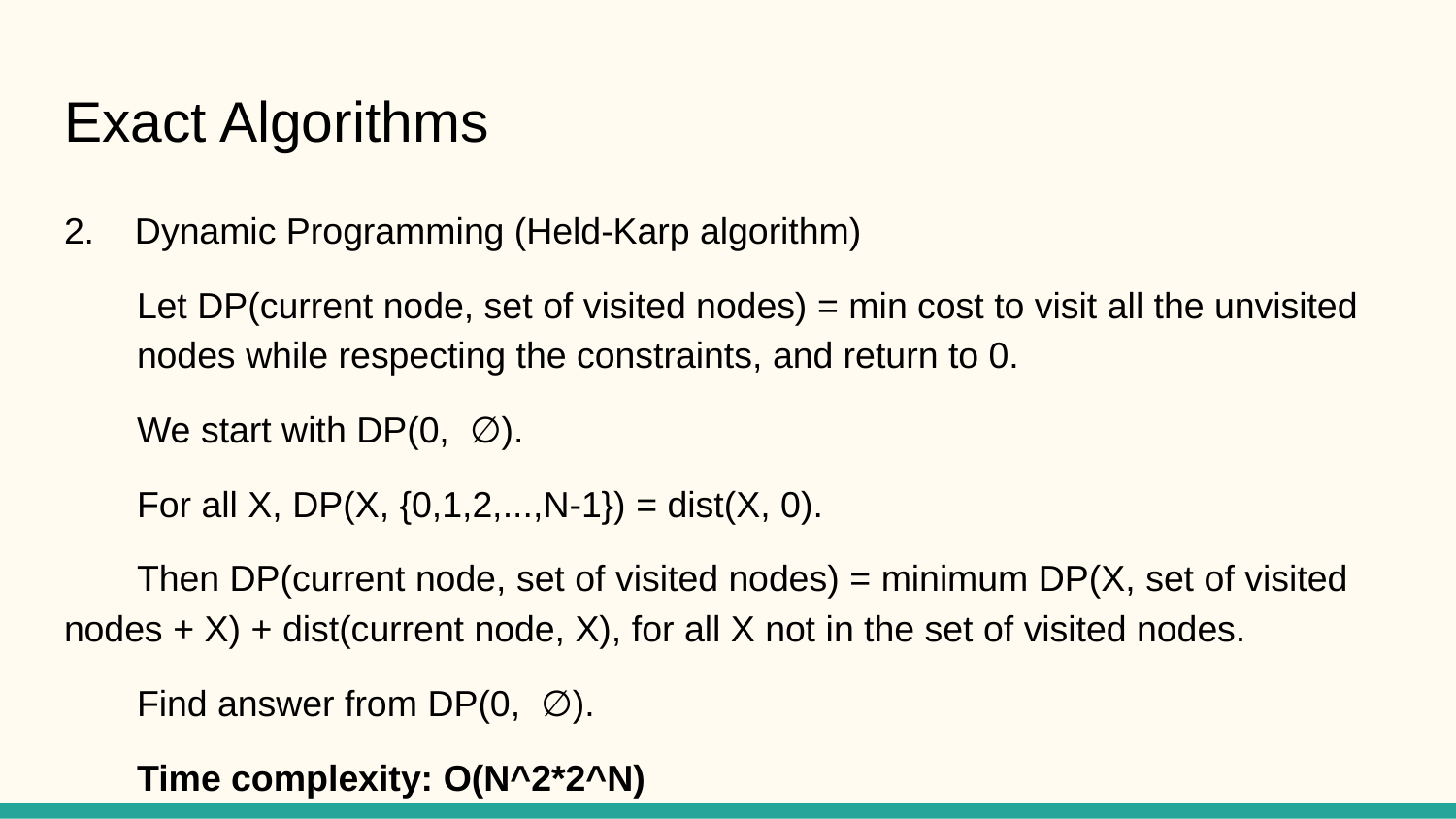

# Exact Algorithms
2.    Dynamic Programming (Held-Karp algorithm)
Let DP(current node, set of visited nodes) = min cost to visit all the unvisited nodes while respecting the constraints, and return to 0.
We start with DP(0,  ∅).
For all X, DP(X, {0,1,2,...,N-1}) = dist(X, 0).
Then DP(current node, set of visited nodes) = minimum DP(X, set of visited nodes + X) + dist(current node, X), for all X not in the set of visited nodes.
Find answer from DP(0,  ∅).
Time complexity: O(N^2*2^N)